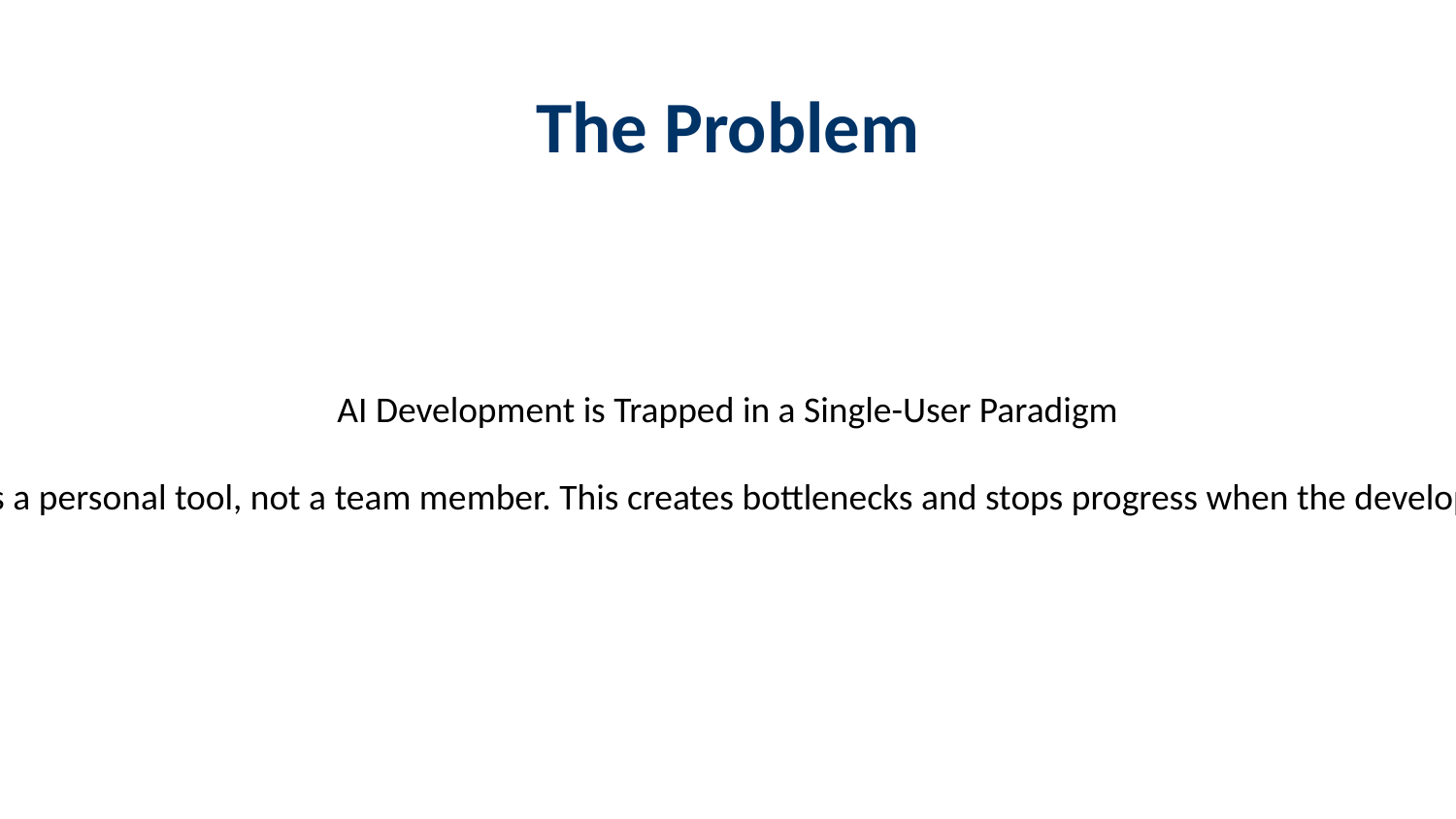

The Problem
#

AI Development is Trapped in a Single-User Paradigm
Today's AI is a personal tool, not a team member. This creates bottlenecks and stops progress when the developer logs off.